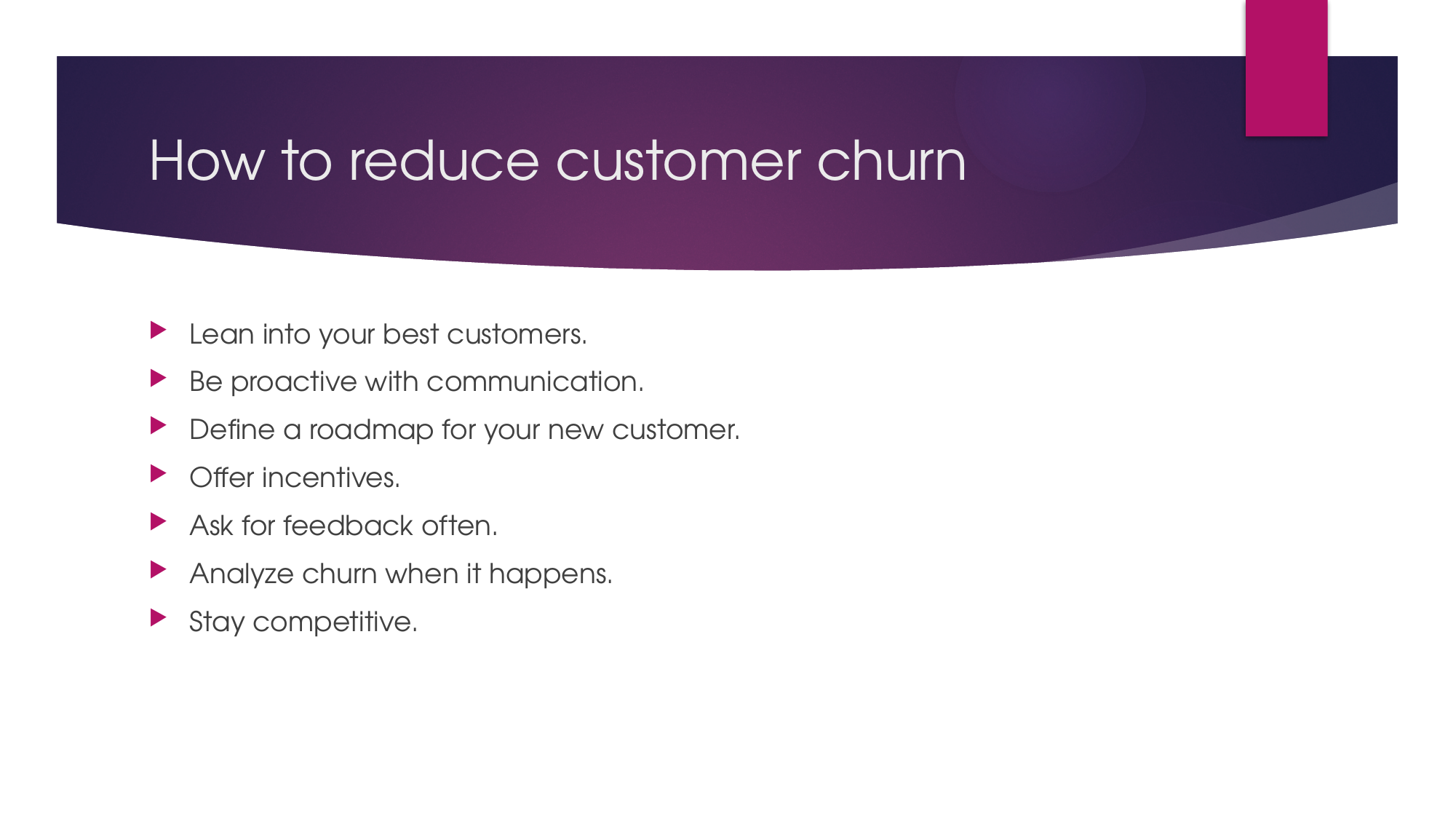

# How to reduce customer churn
Lean into your best customers.
Be proactive with communication.
Define a roadmap for your new customer.
Offer incentives.
Ask for feedback often.
Analyze churn when it happens.
Stay competitive.